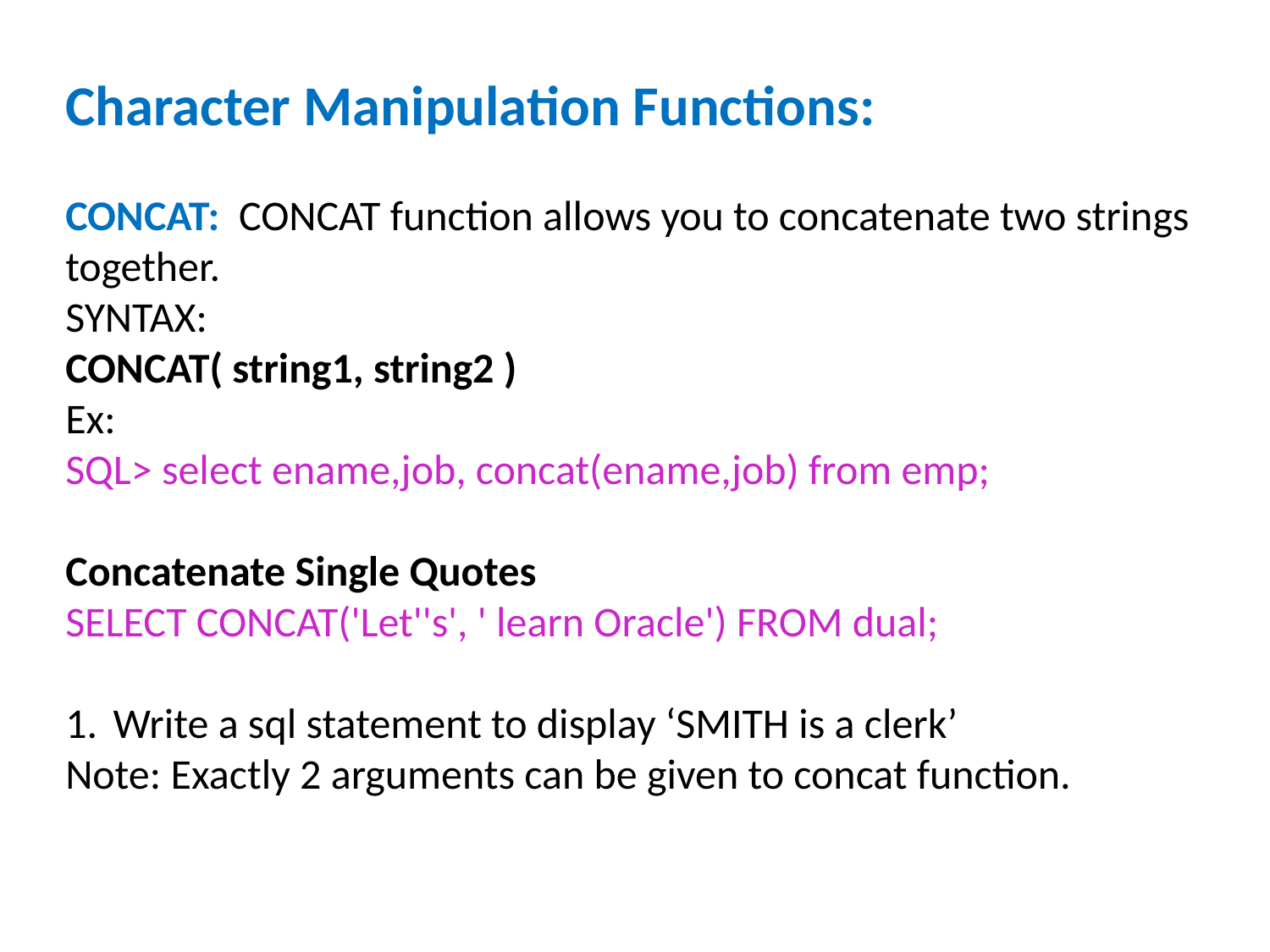

Character Manipulation Functions:

CONCAT:  CONCAT function allows you to concatenate two strings together.
SYNTAX:
CONCAT( string1, string2 )
Ex:
SQL> select ename,job, concat(ename,job) from emp;

Concatenate Single Quotes
SELECT CONCAT('Let''s', ' learn Oracle') FROM dual;

Write a sql statement to display ‘SMITH is a clerk’
Note: Exactly 2 arguments can be given to concat function.